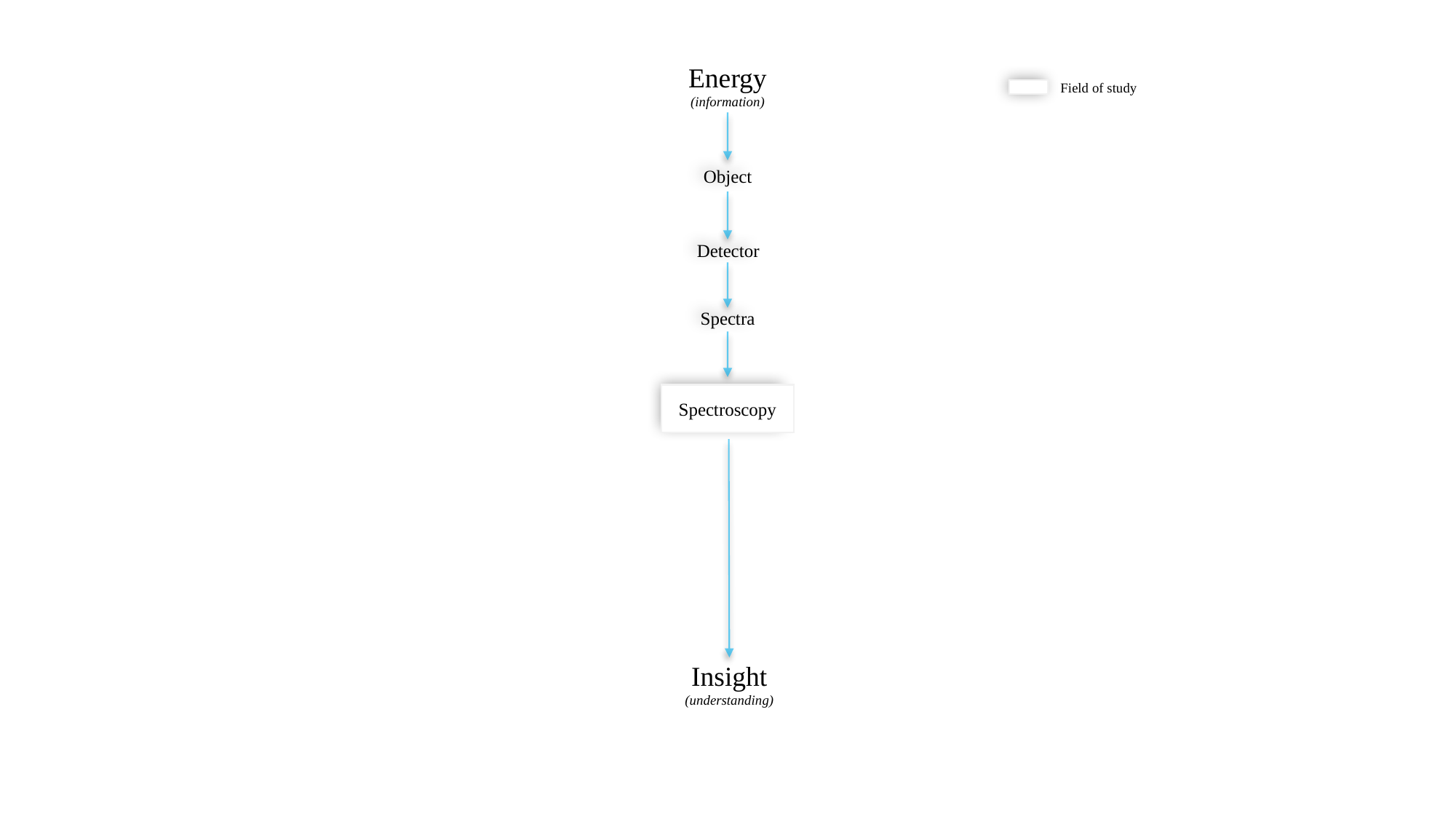

Energy
(information)
Field of study

Object
Detector
Spectra
Spectroscopy
Insight
(understanding)